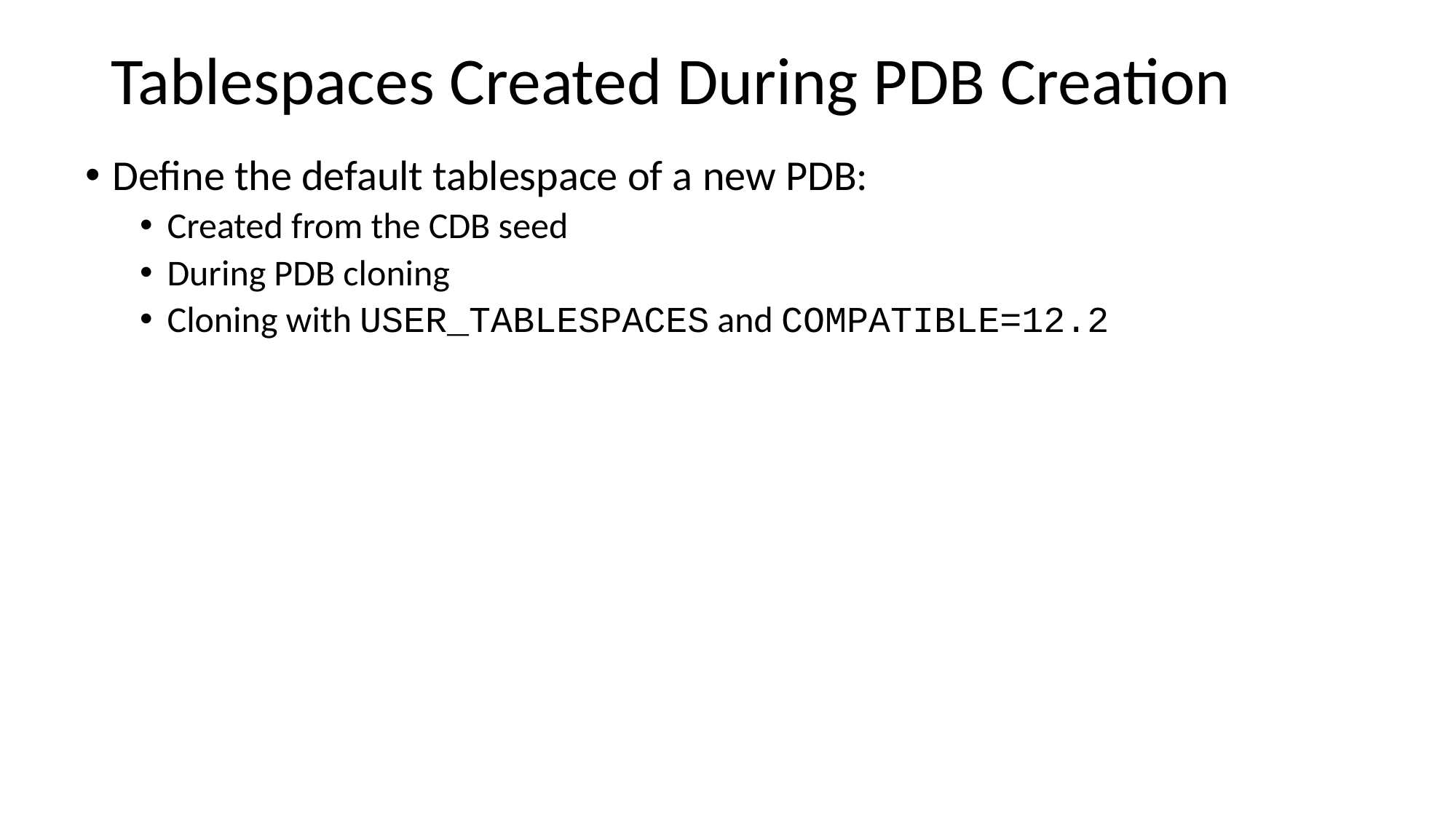

# Tablespaces Created During PDB Creation
Define the default tablespace of a new PDB:
Created from the CDB seed
During PDB cloning
Cloning with USER_TABLESPACES and COMPATIBLE=12.2